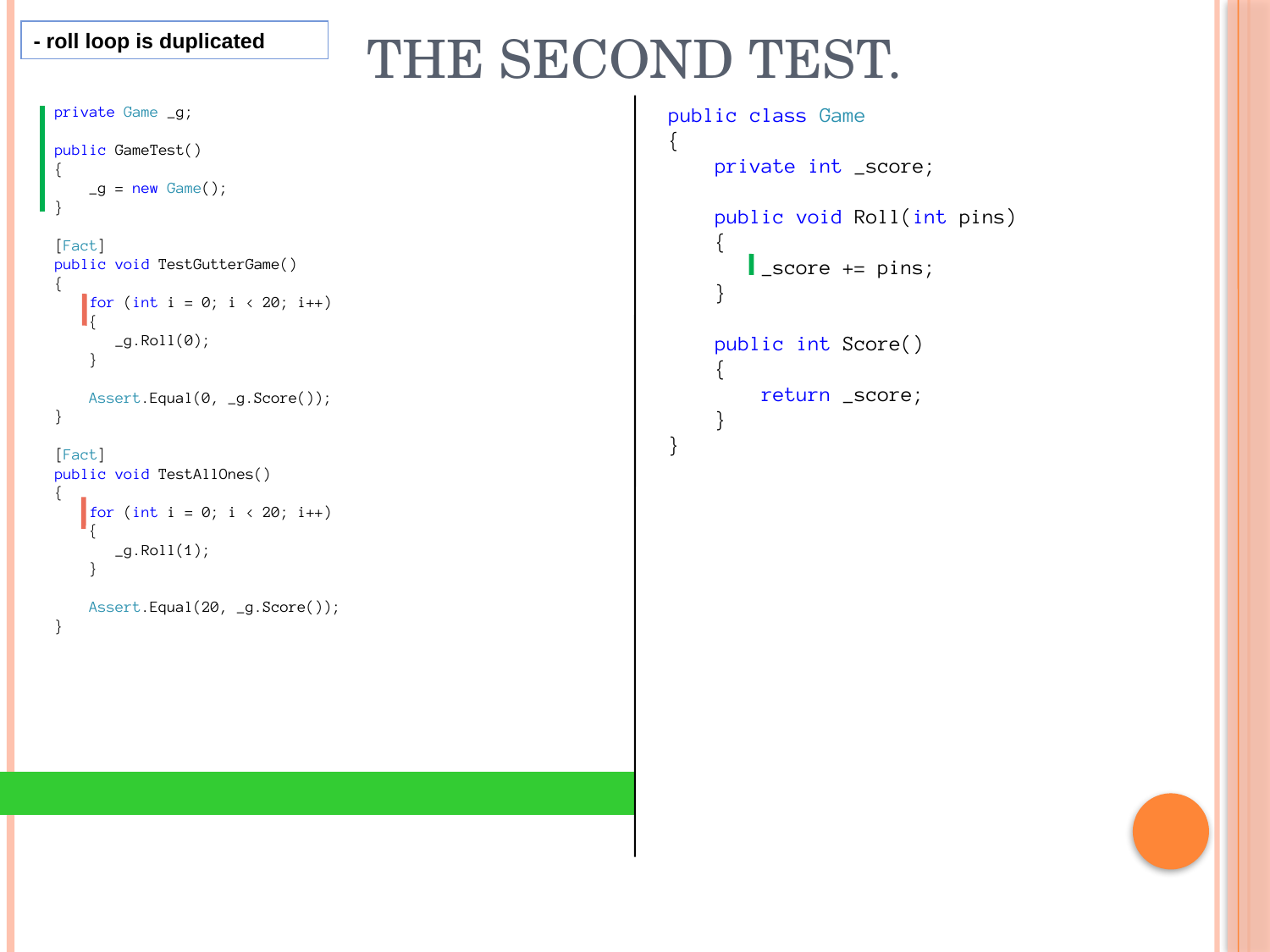

# The Second test.
- roll loop is duplicated
private Game _g;

public GameTest()
{
    _g = new Game();
}

[Fact]
public void TestGutterGame()
{
    for (int i = 0; i < 20; i++)
    {
       _g.Roll(0);
    }

    Assert.Equal(0, _g.Score());
}

[Fact]
public void TestAllOnes()
{
    for (int i = 0; i < 20; i++)
    {
       _g.Roll(1);
    }

    Assert.Equal(20, _g.Score());
}
public class Game
{
    private int _score;

    public void Roll(int pins)
    {
        _score += pins;
    }

    public int Score()
    {
        return _score;
    }
}